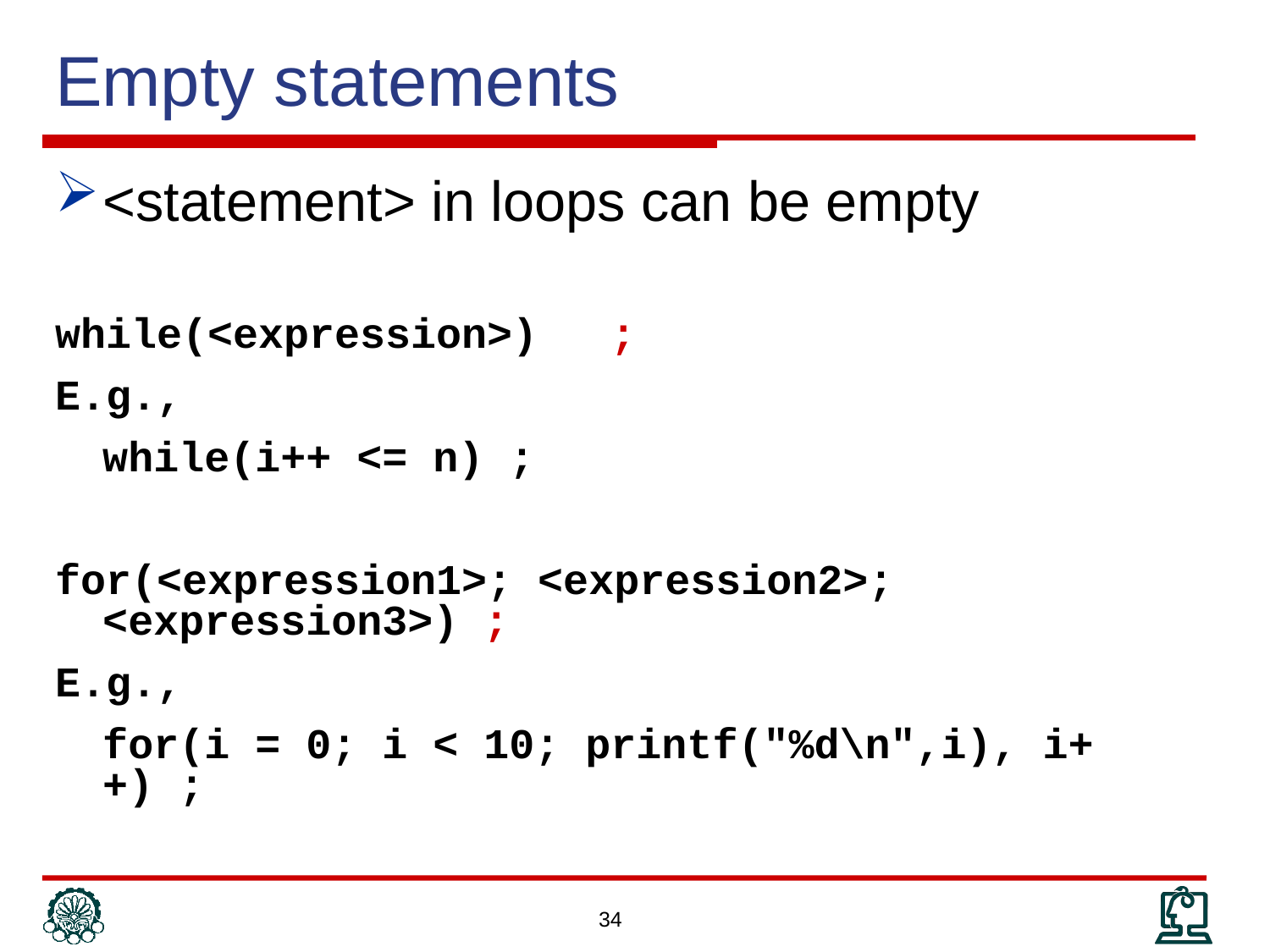

# Empty statements
<statement> in loops can be empty

while(<expression>) 	;
E.g.,
	while(i++ <= n) ;

for(<expression1>; <expression2>; <expression3>) ;
E.g.,
	for(i = 0; i < 10; printf("%d\n",i), i++) ;

34